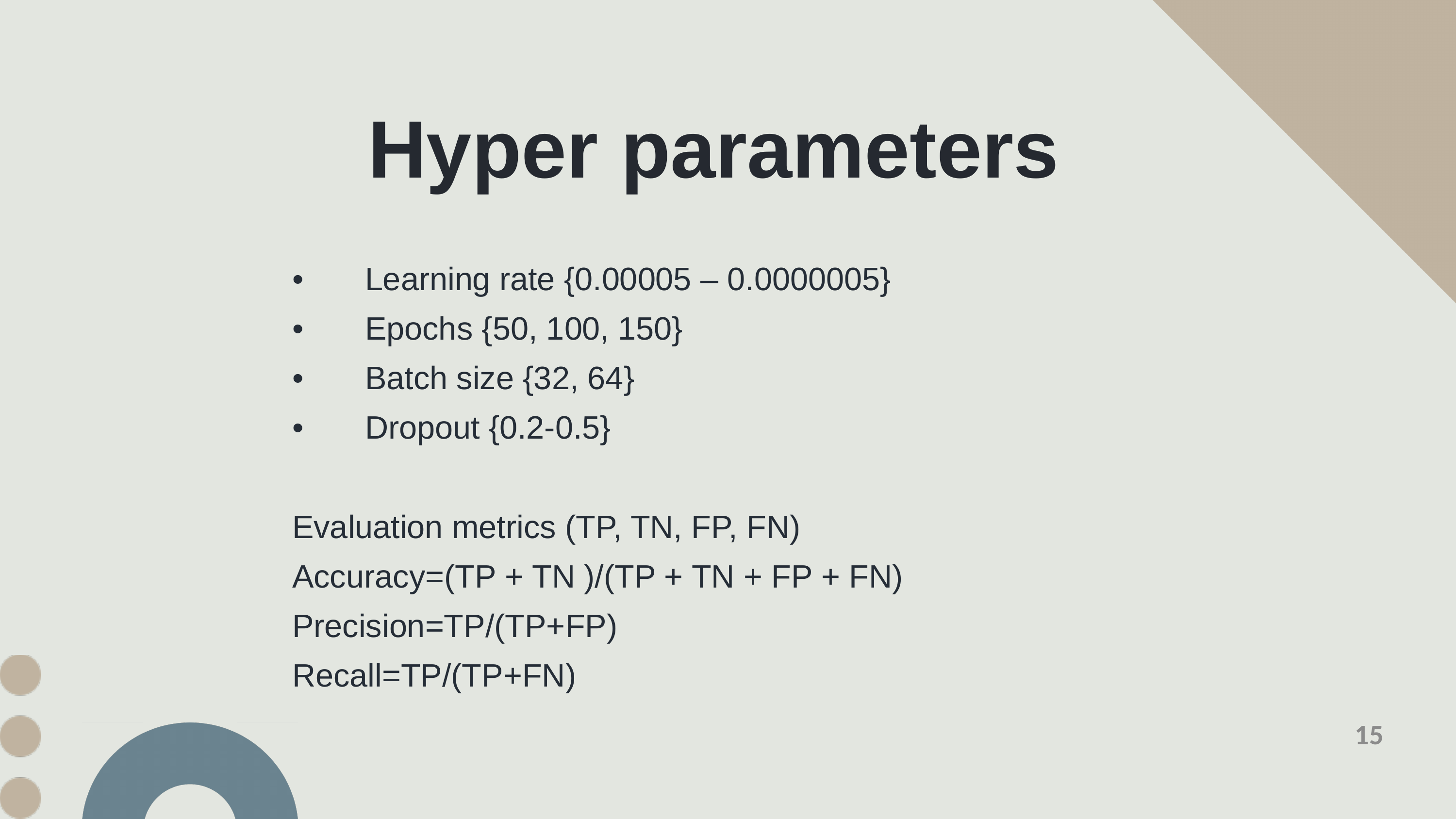

Hyper parameters
•	Learning rate {0.00005 – 0.0000005}
•	Epochs {50, 100, 150}
•	Batch size {32, 64}
•	Dropout {0.2-0.5}

Evaluation metrics (TP, TN, FP, FN)
Accuracy=(TP + TN )/(TP + TN + FP + FN)
Precision=TP/(TP+FP)
Recall=TP/(TP+FN)

15